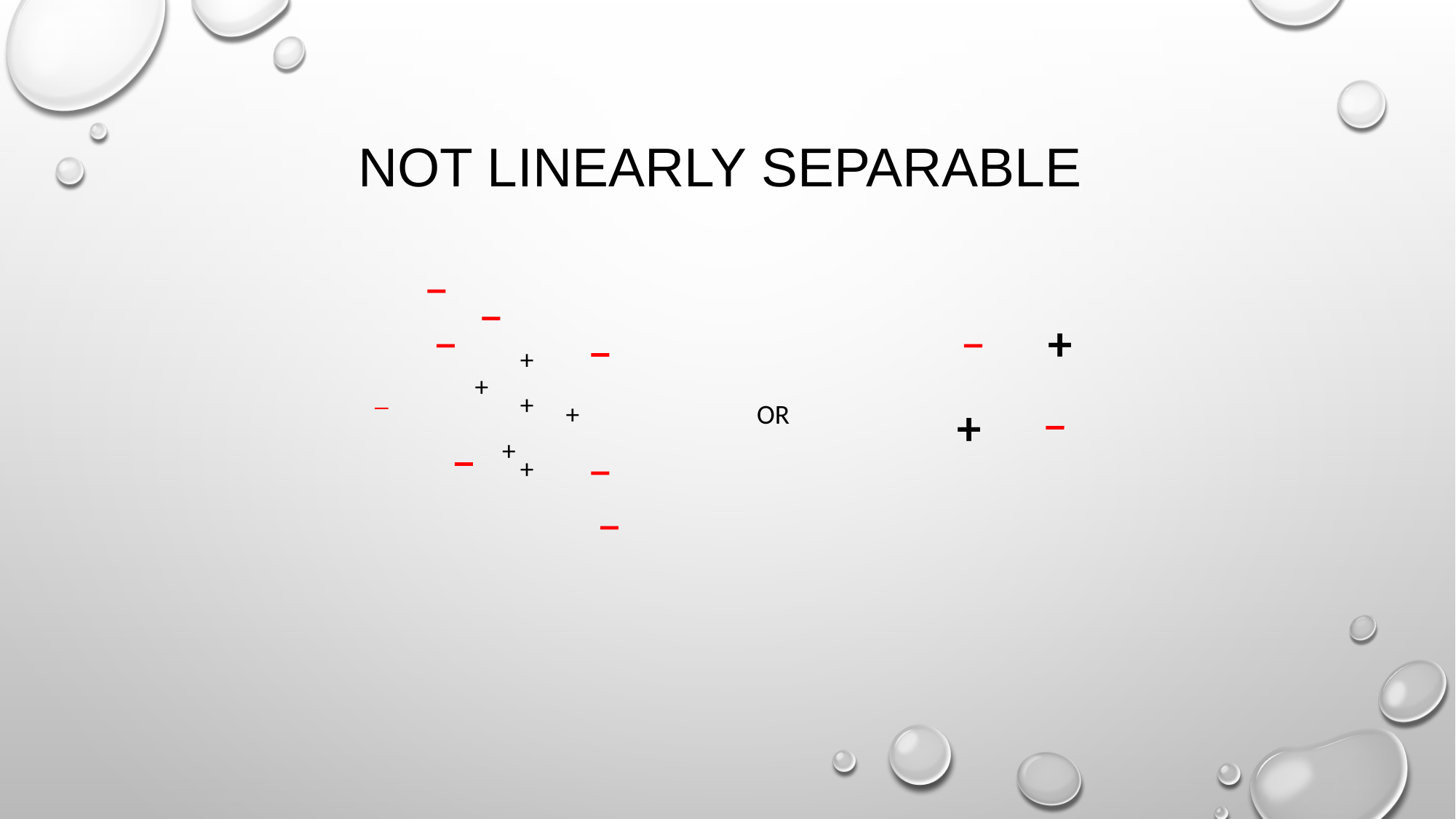

# NOT linearly Separable

+

+

+
_
+
+
OR
+
+

+